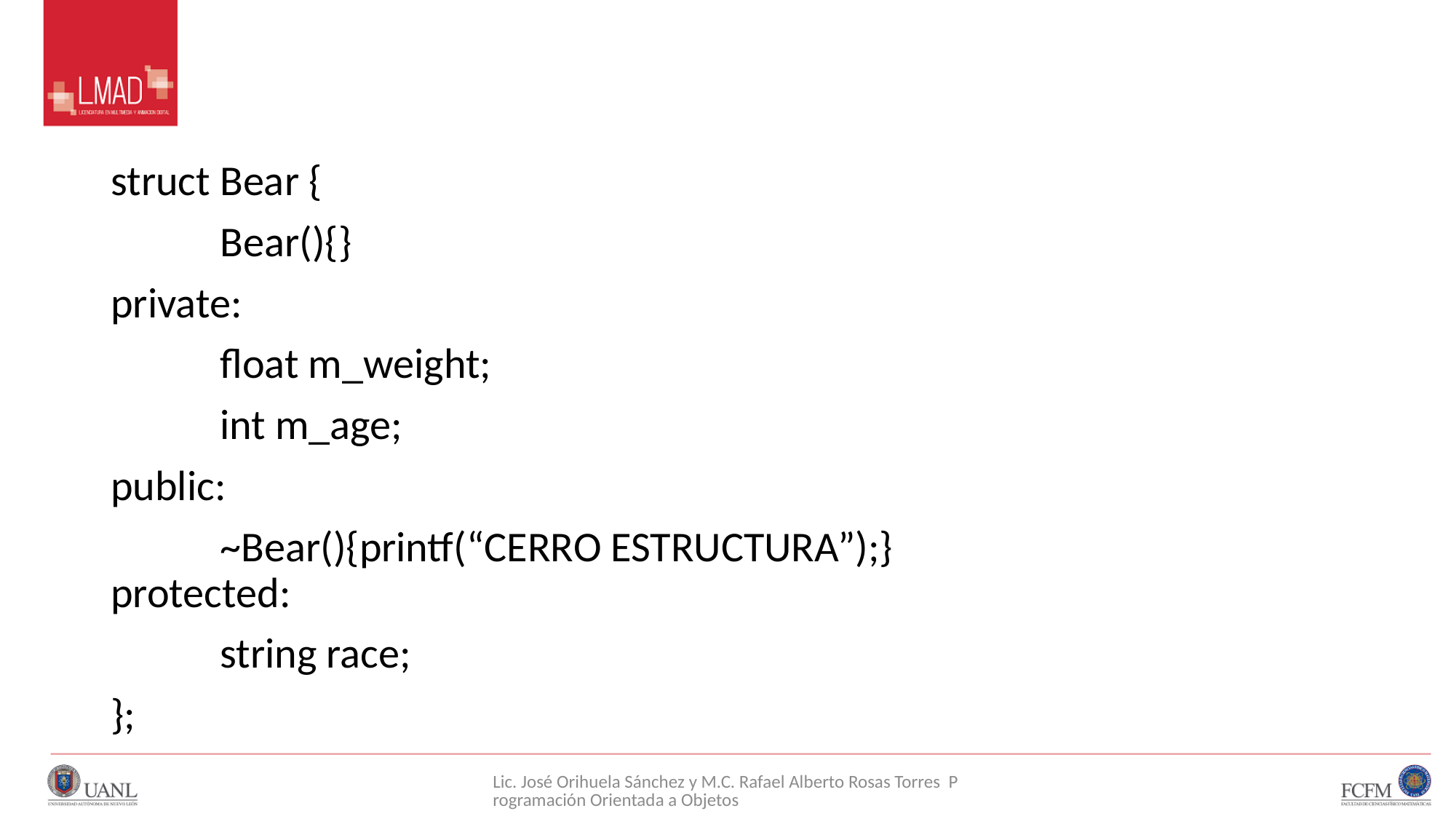

#
struct Bear {
	Bear(){}
private:
	float m_weight;
	int m_age;
public:
	~Bear(){printf(“CERRO ESTRUCTURA”);}
protected:
	string race;
};
Lic. José Orihuela Sánchez y M.C. Rafael Alberto Rosas Torres  Programación Orientada a Objetos